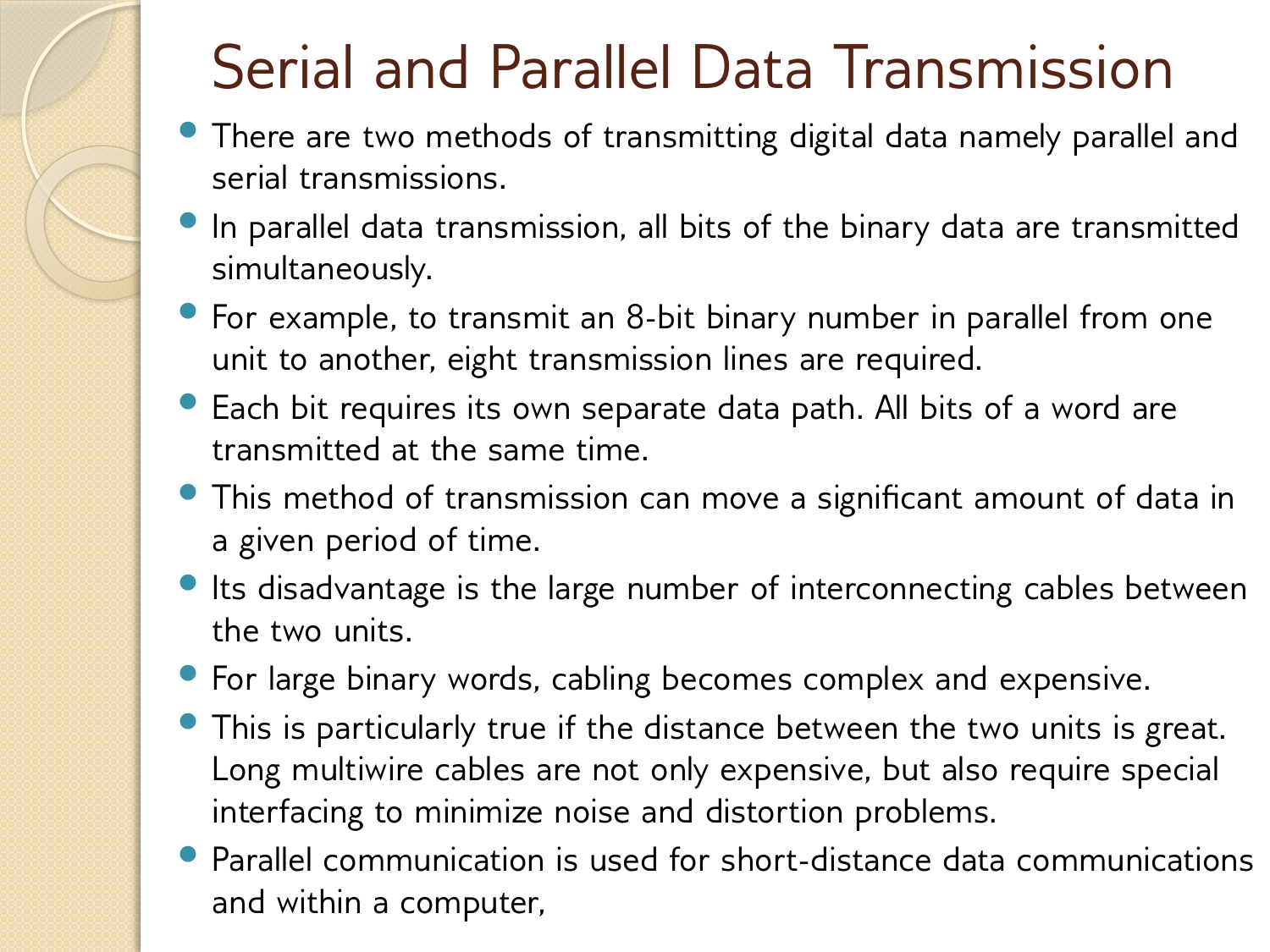

# Serial and Parallel Data Transmission
There are two methods of transmitting digital data namely parallel and serial transmissions.
In parallel data transmission, all bits of the binary data are transmitted simultaneously.
For example, to transmit an 8-bit binary number in parallel from one unit to another, eight transmission lines are required.
Each bit requires its own separate data path. All bits of a word are transmitted at the same time.
This method of transmission can move a significant amount of data in a given period of time.
Its disadvantage is the large number of interconnecting cables between the two units.
For large binary words, cabling becomes complex and expensive.
This is particularly true if the distance between the two units is great. Long multiwire cables are not only expensive, but also require special interfacing to minimize noise and distortion problems.
Parallel communication is used for short-distance data communications and within a computer,